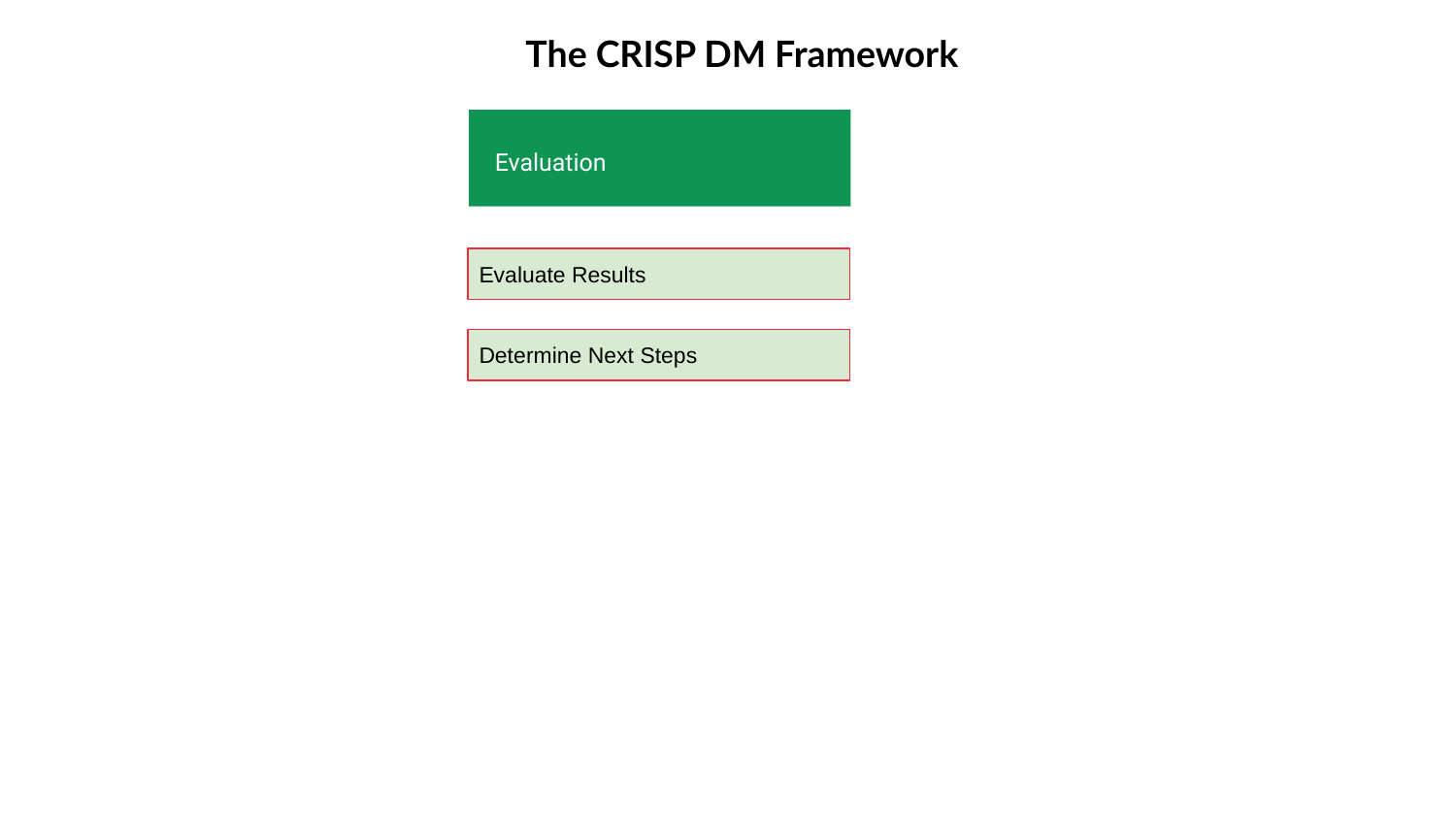

The CRISP DM Framework

Evaluation
Evaluation
Evaluate Results
Determine Next Steps